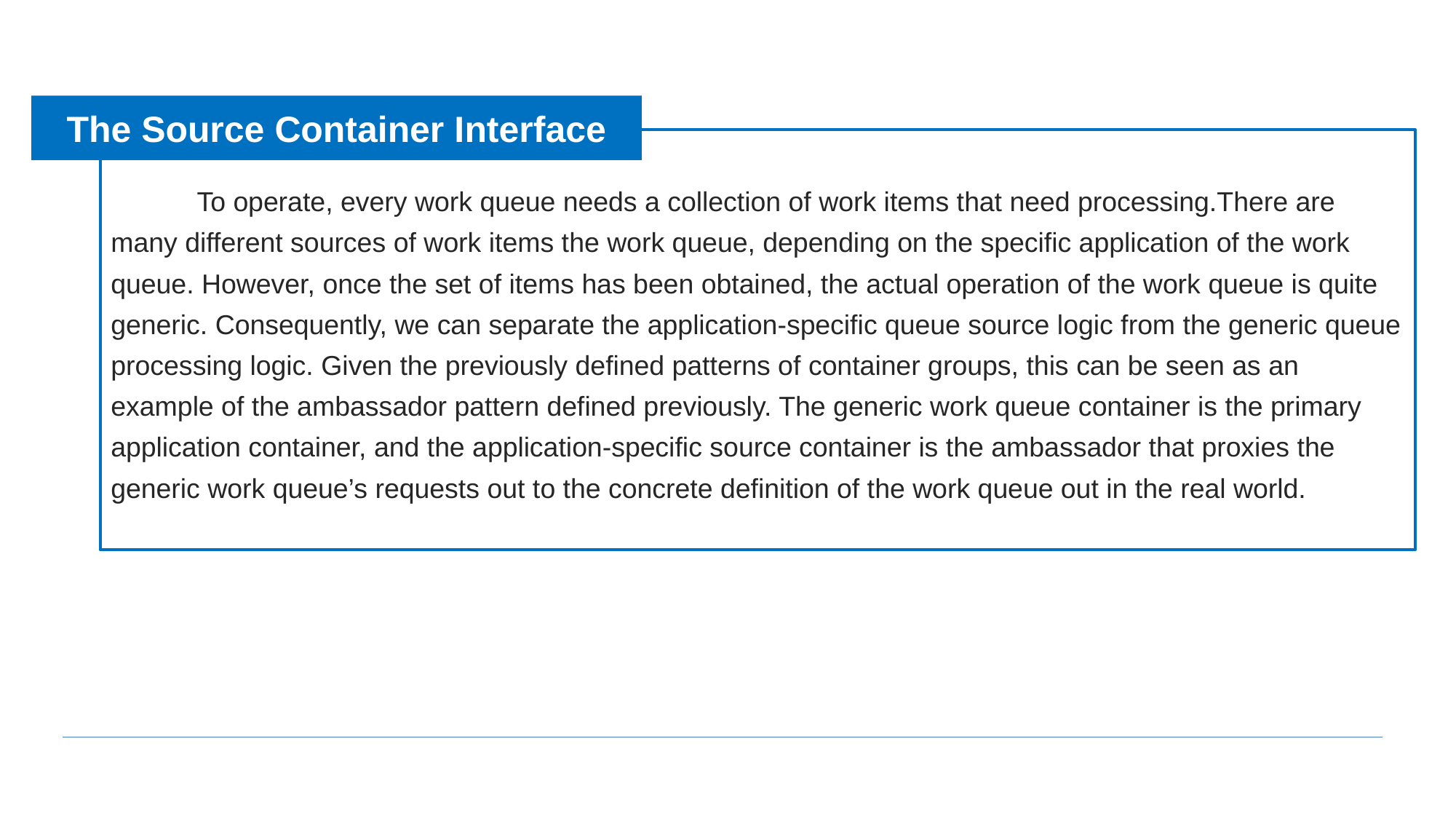

The Source Container Interface

To operate, every work queue needs a collection of work items that need processing.There are many different sources of work items the work queue, depending on the specific application of the work queue. However, once the set of items has been obtained, the actual operation of the work queue is quite generic. Consequently, we can separate the application-specific queue source logic from the generic queue processing logic. Given the previously defined patterns of container groups, this can be seen as an example of the ambassador pattern defined previously. The generic work queue container is the primary application container, and the application-specific source container is the ambassador that proxies the generic work queue’s requests out to the concrete definition of the work queue out in the real world.